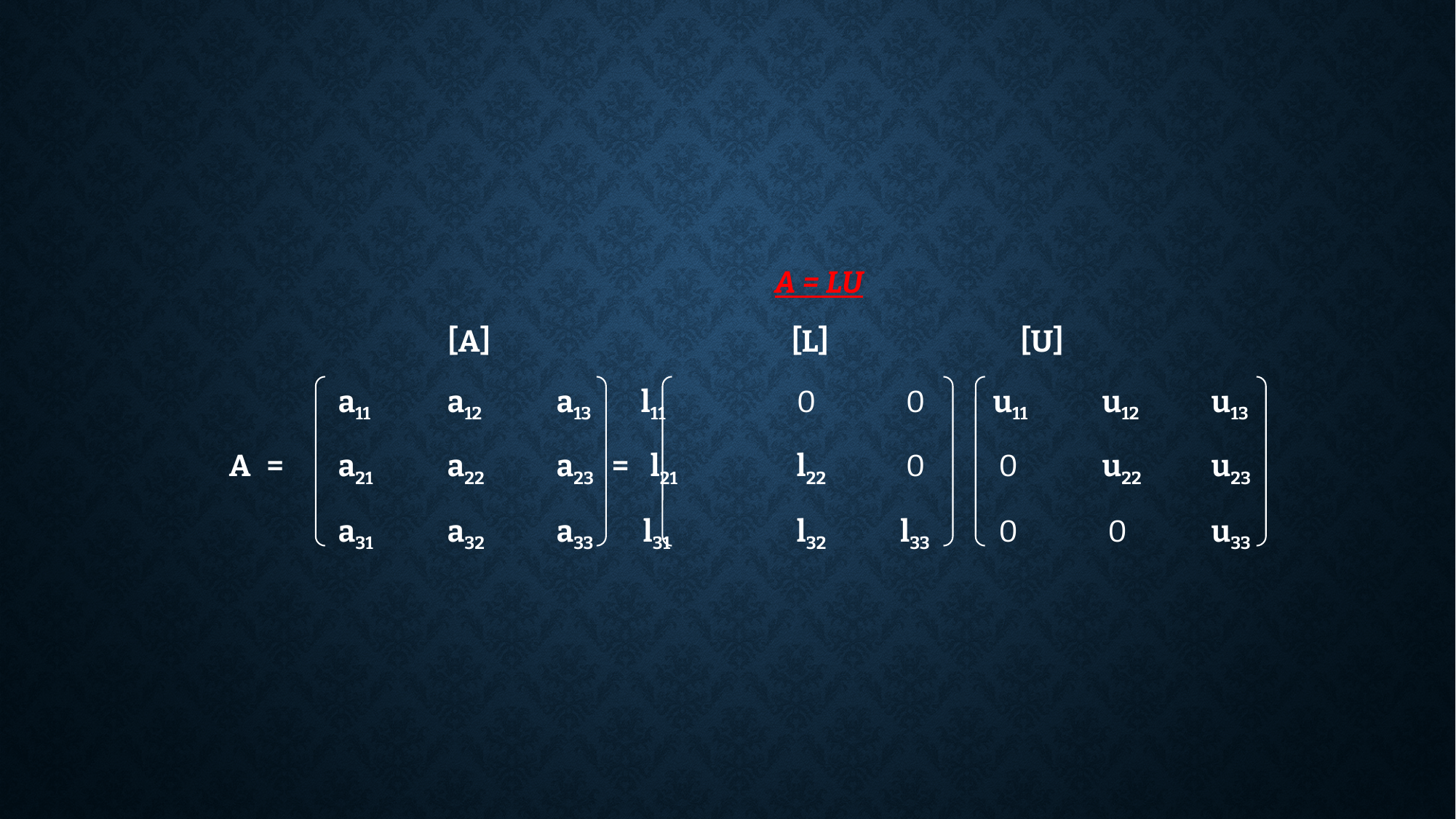

#
						A = LU
			[A]			   [L]                                   [U]
		a11	a12	a13                l11	    0	    0	u11	u12	u13
	A   =	a21	a22	a23      =    l21	    l22	    0	 0	u22	u23
		a31	a32	a33                l31	    l32	   l33	 0	 0	u33